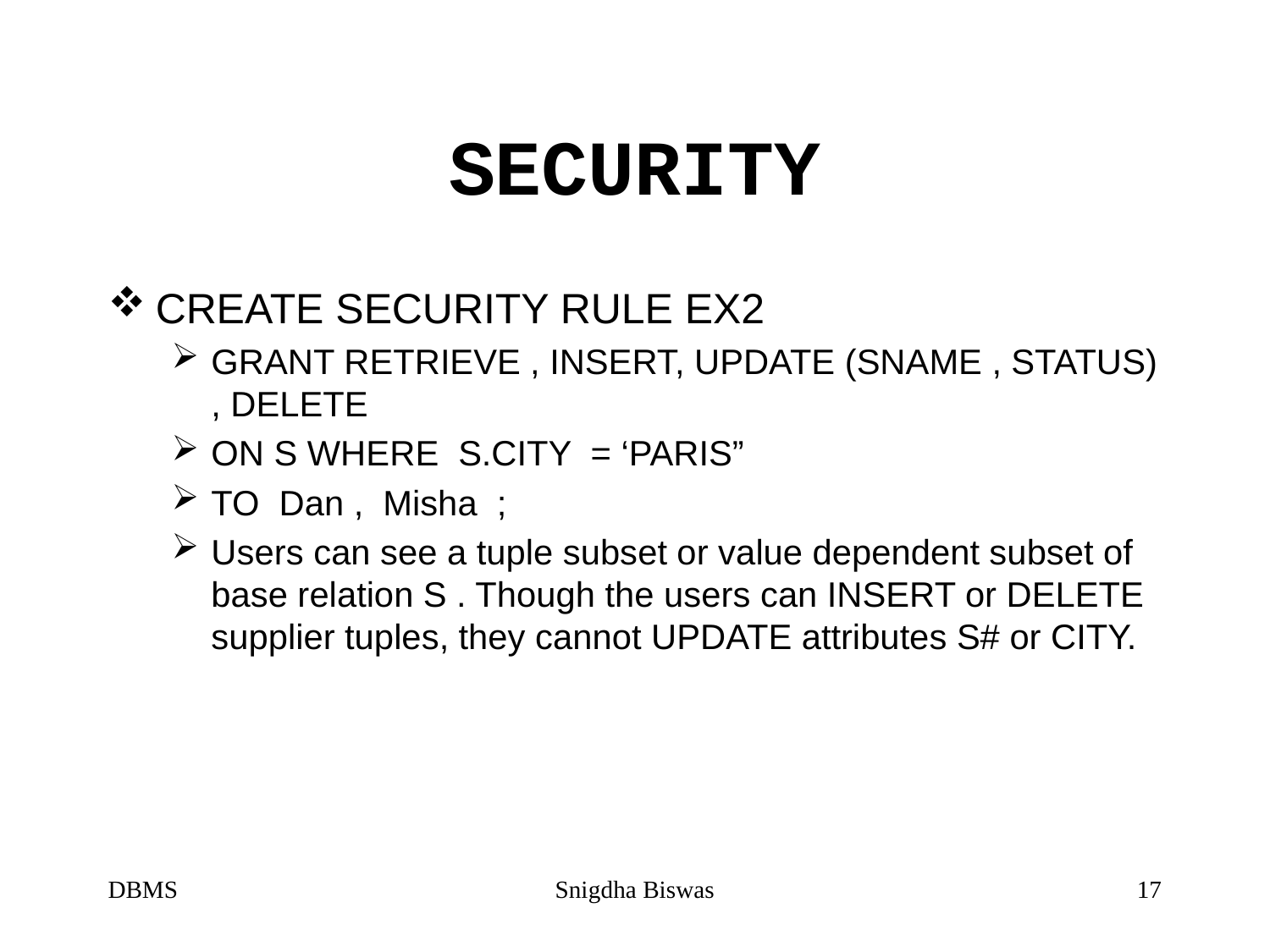

# SECURITY
CREATE SECURITY RULE EX2
GRANT RETRIEVE , INSERT, UPDATE (SNAME , STATUS) , DELETE
ON S WHERE  S.CITY  = ‘PARIS”
TO  Dan ,  Misha  ;
Users can see a tuple subset or value dependent subset of base relation S . Though the users can INSERT or DELETE supplier tuples, they cannot UPDATE attributes S# or CITY.
DBMS
Snigdha Biswas
17